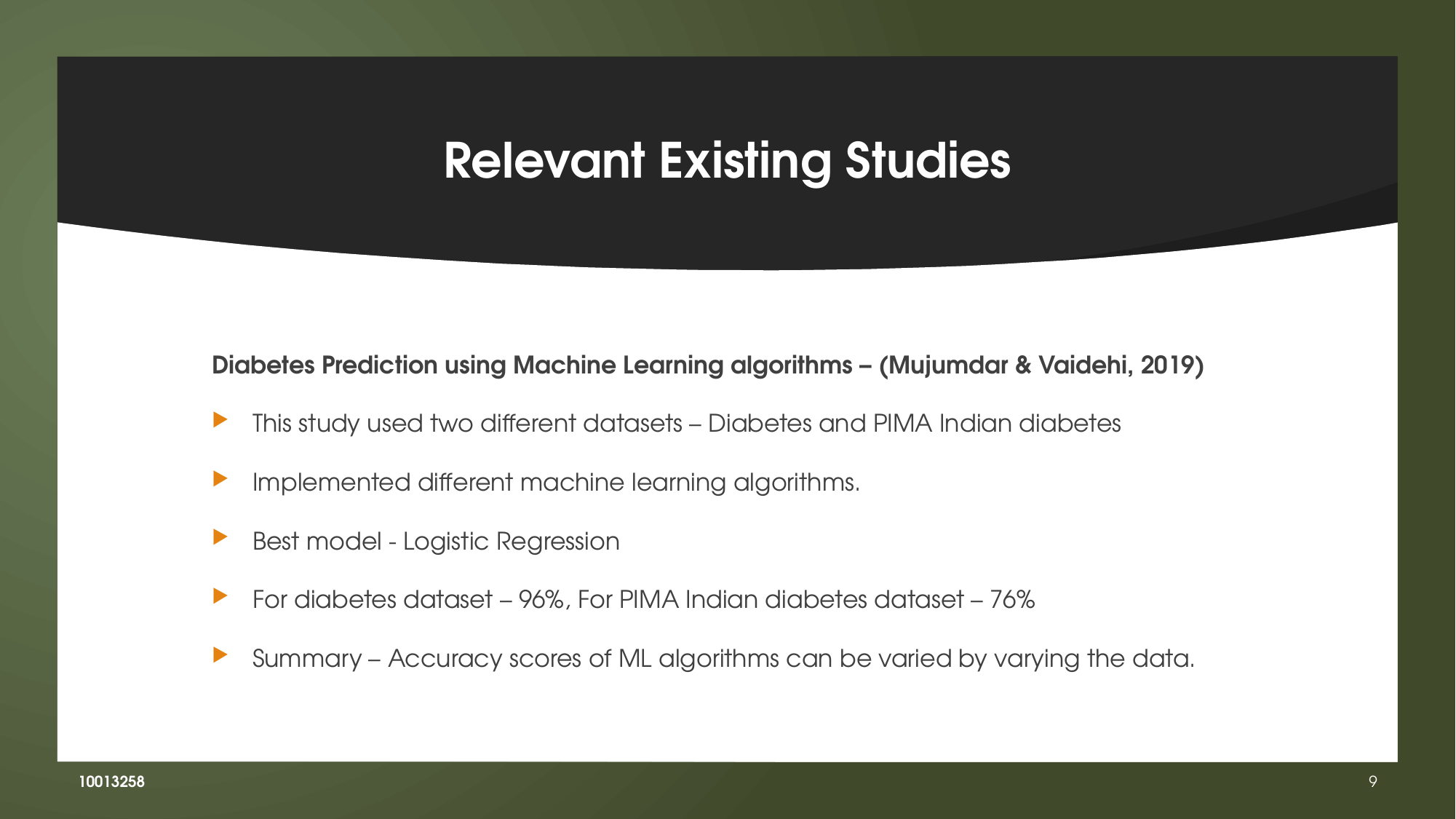

# Relevant Existing Studies

Diabetes Prediction using Machine Learning algorithms – (Mujumdar & Vaidehi, 2019)
This study used two different datasets – Diabetes and PIMA Indian diabetes
Implemented different machine learning algorithms.
Best model - Logistic Regression
For diabetes dataset – 96%, For PIMA Indian diabetes dataset – 76%
Summary – Accuracy scores of ML algorithms can be varied by varying the data.

9
10013258